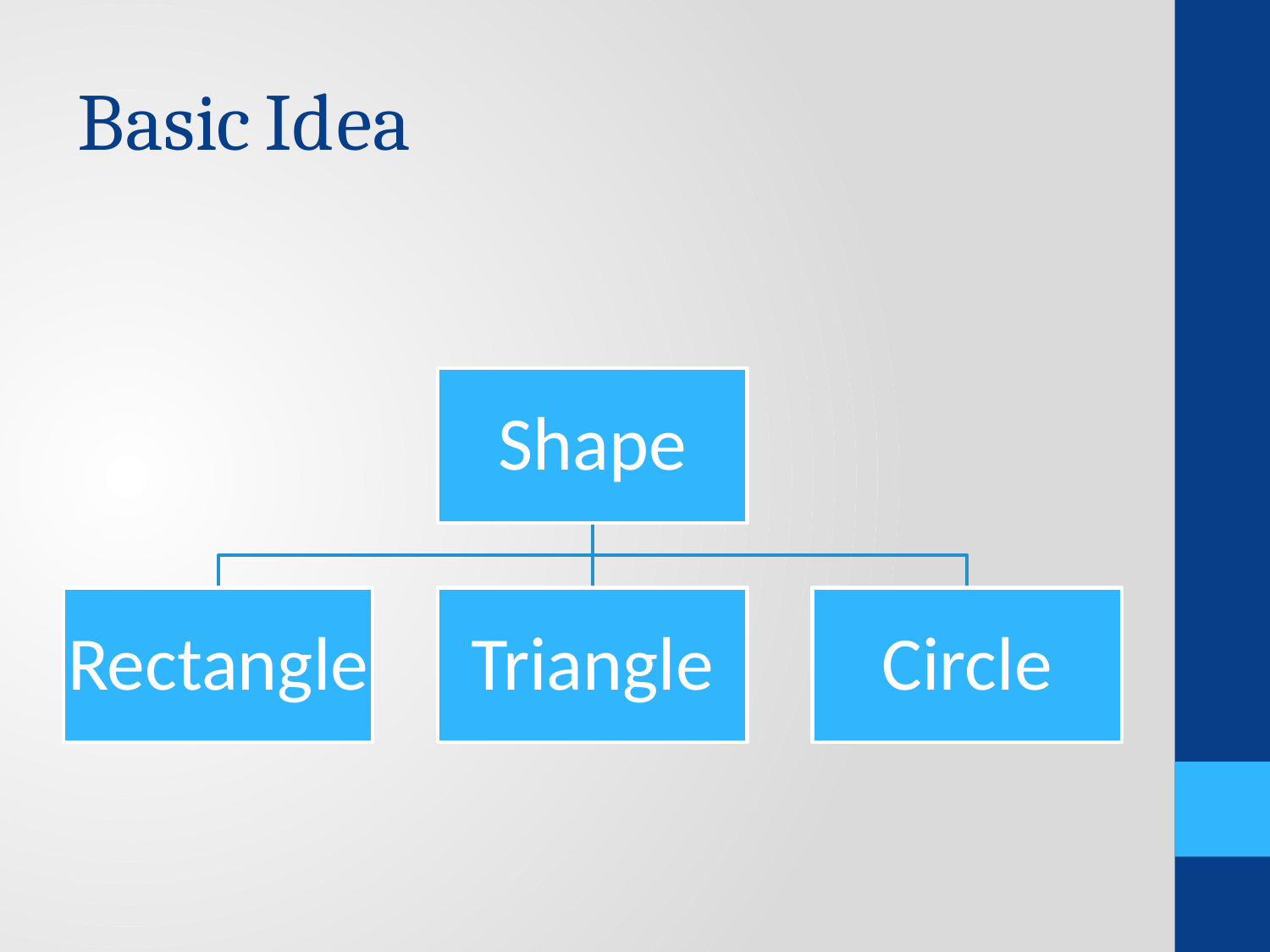

# Basic Idea
Shape
Rectangle
Triangle
Circle